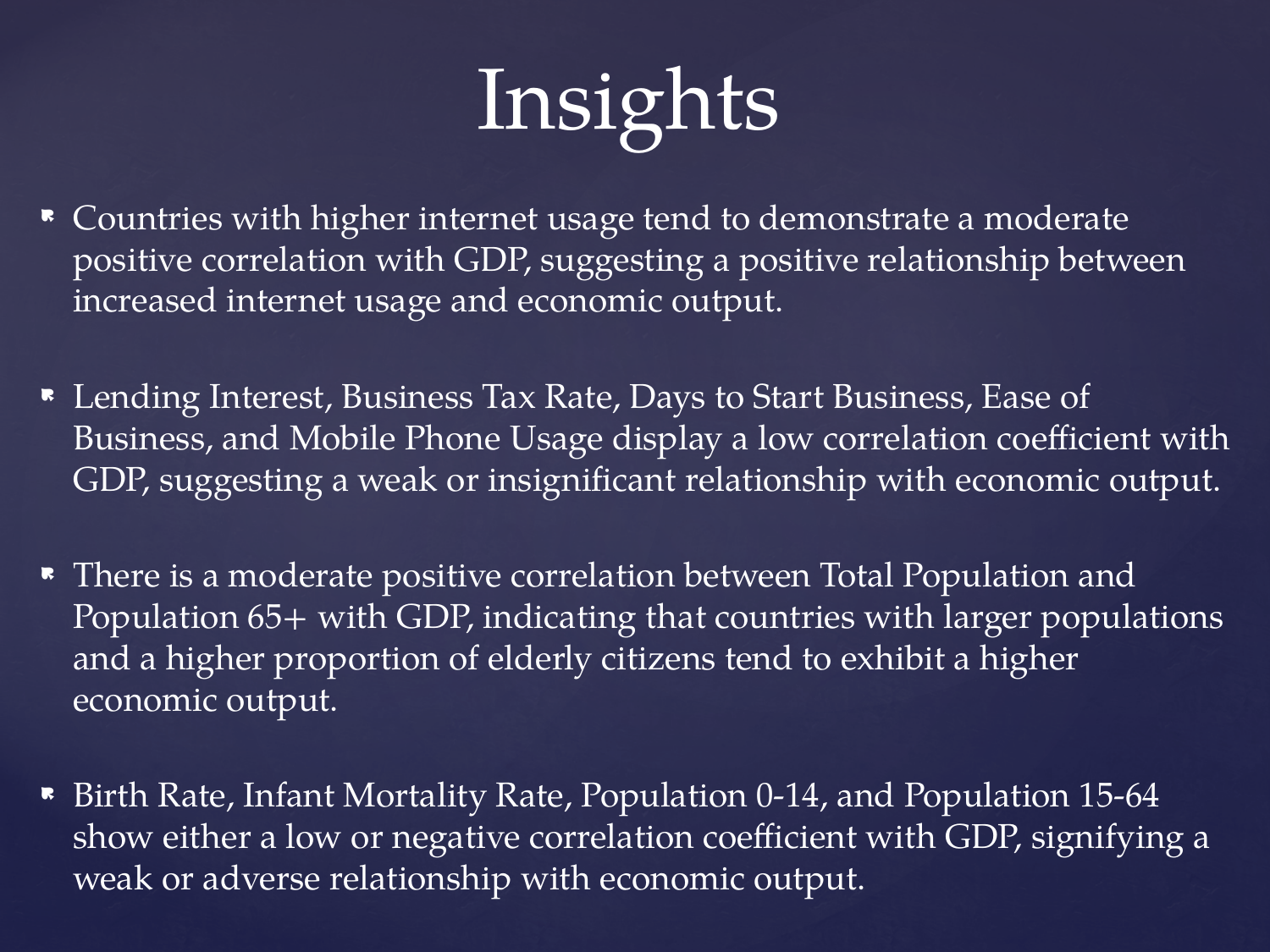

# Insights
Countries with higher internet usage tend to demonstrate a moderate positive correlation with GDP, suggesting a positive relationship between increased internet usage and economic output.

Lending Interest, Business Tax Rate, Days to Start Business, Ease of Business, and Mobile Phone Usage display a low correlation coefficient with GDP, suggesting a weak or insignificant relationship with economic output.

There is a moderate positive correlation between Total Population and Population 65+ with GDP, indicating that countries with larger populations and a higher proportion of elderly citizens tend to exhibit a higher economic output.

Birth Rate, Infant Mortality Rate, Population 0-14, and Population 15-64 show either a low or negative correlation coefficient with GDP, signifying a weak or adverse relationship with economic output.